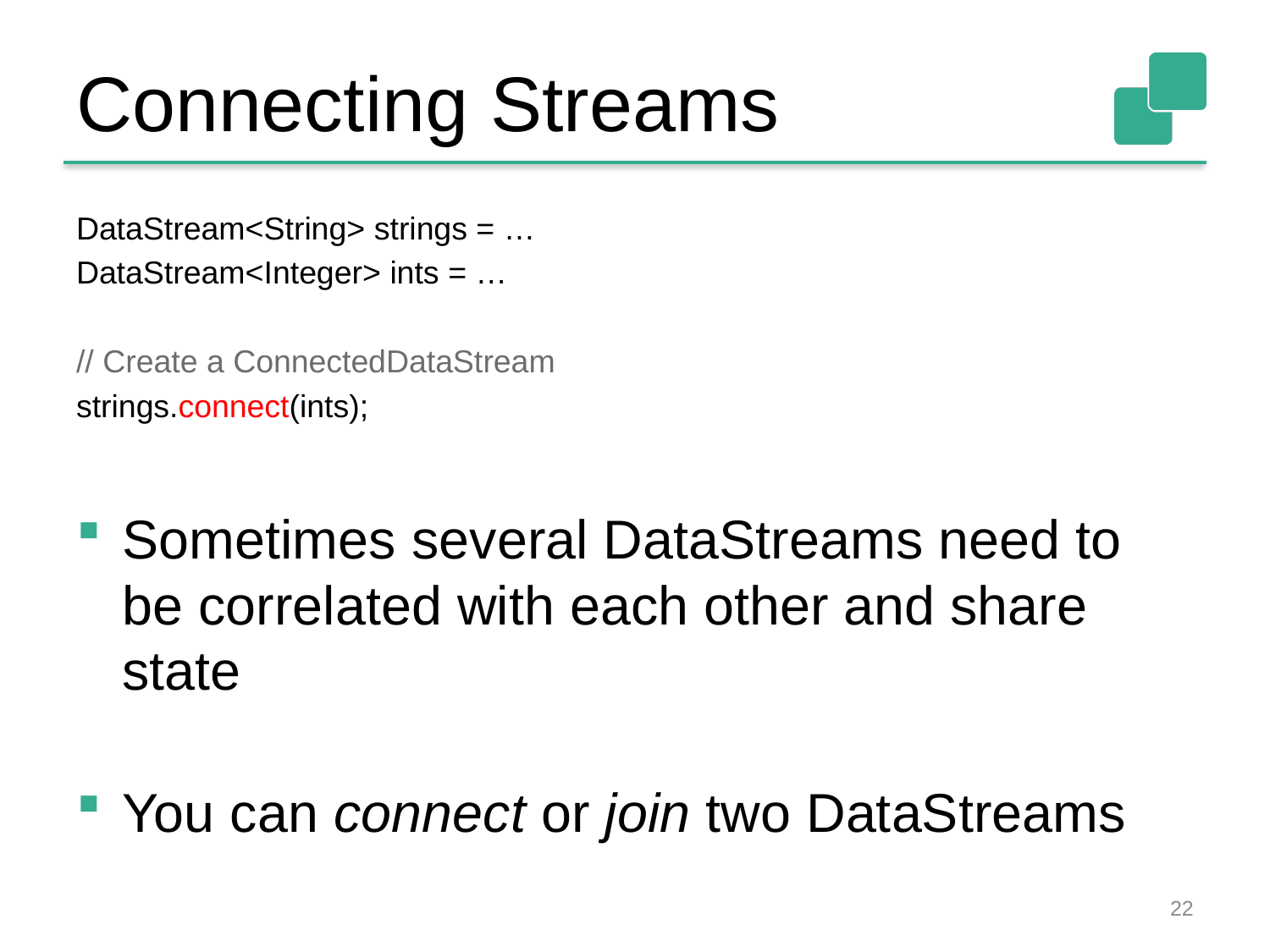

# Connecting Streams
DataStream<String> strings = …
DataStream<Integer> ints = …

// Create a ConnectedDataStream
strings.connect(ints);
Sometimes several DataStreams need to be correlated with each other and share state

You can connect or join two DataStreams
22